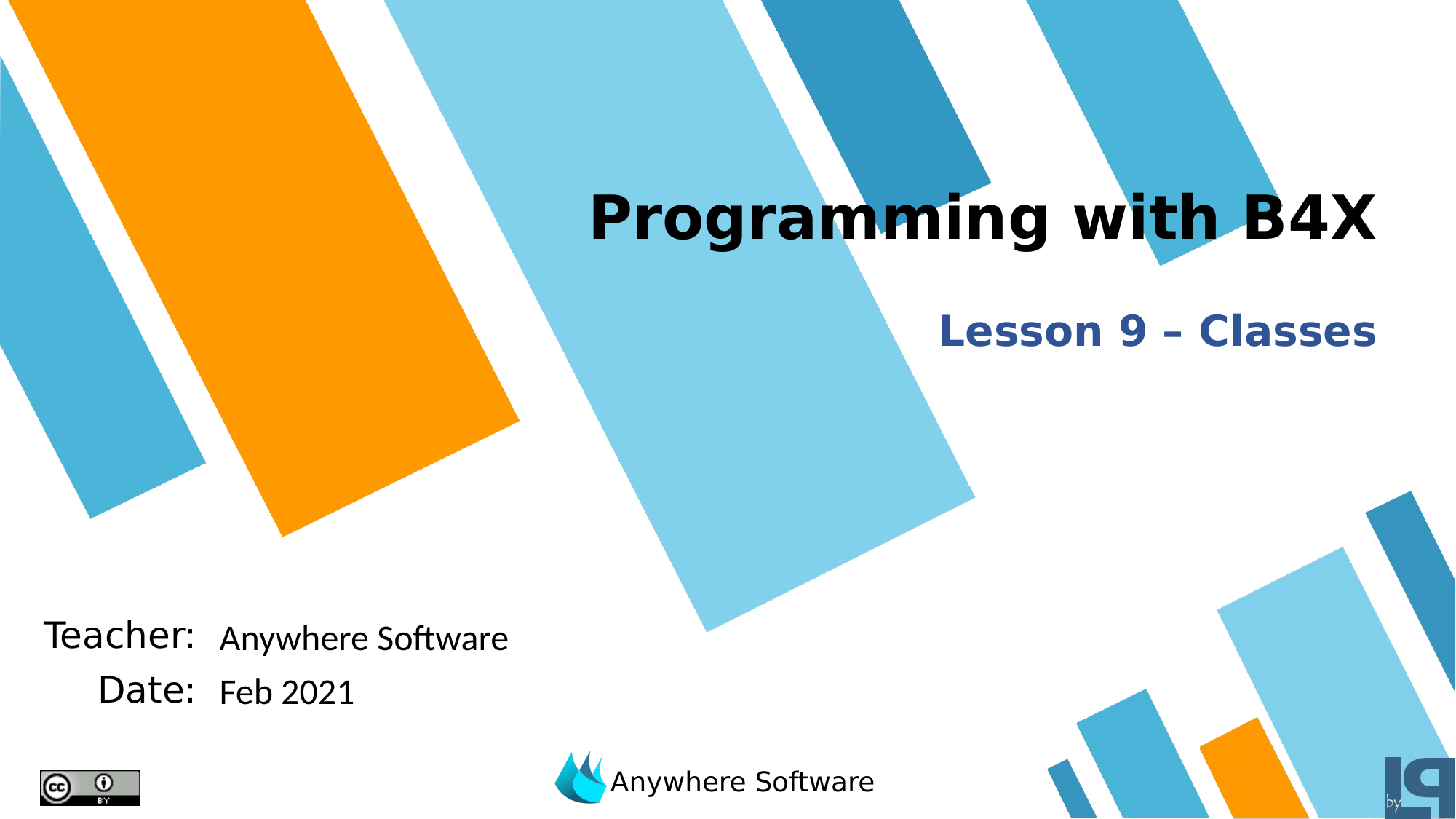

# Programming with B4X
Lesson 9 – Classes
Anywhere Software
Feb 2021